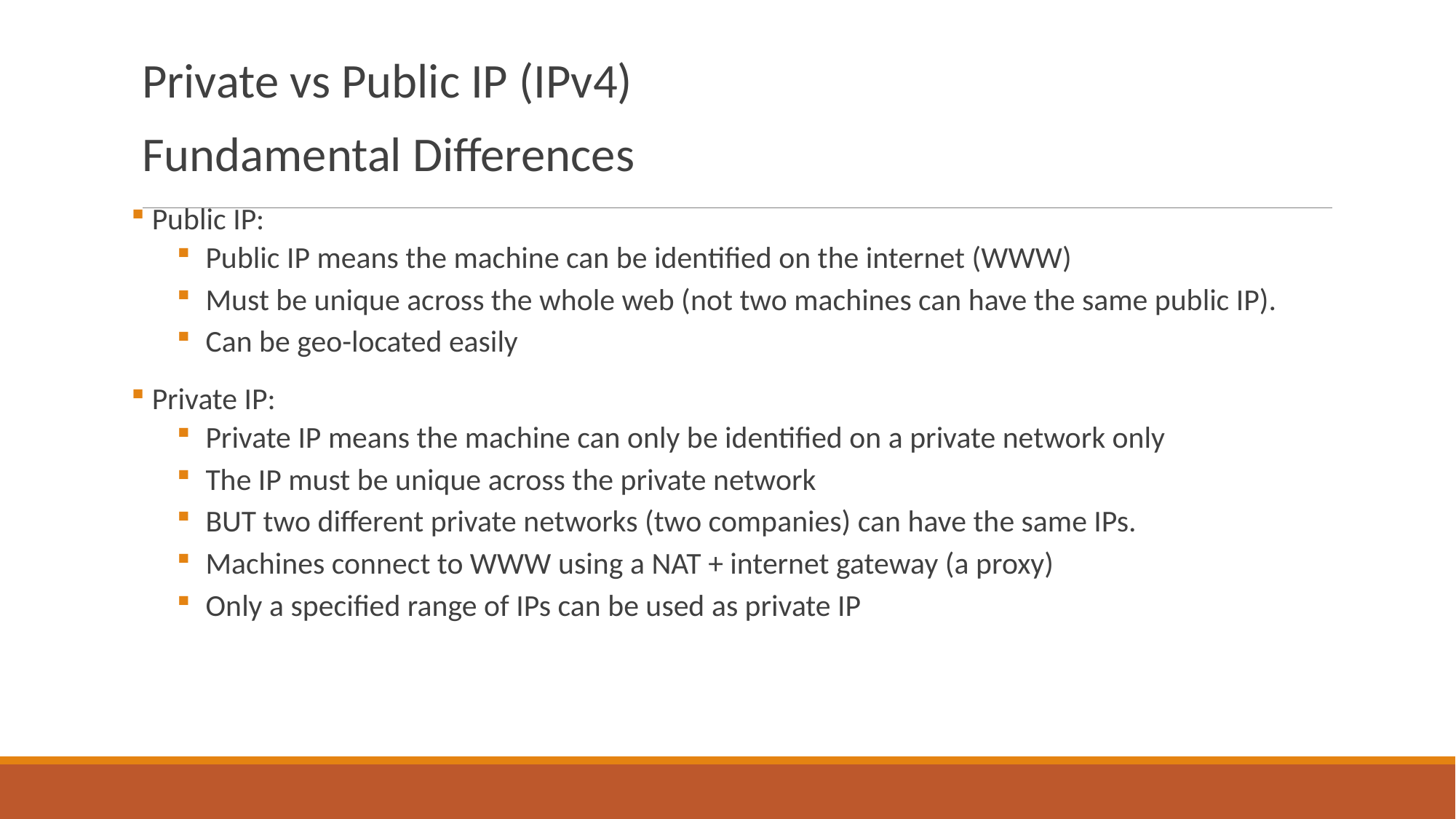

Private vs Public IP (IPv4)
Fundamental Differences
 Public IP:
 Public IP means the machine can be identified on the internet (WWW)
 Must be unique across the whole web (not two machines can have the same public IP).
 Can be geo-located easily
 Private IP:
 Private IP means the machine can only be identified on a private network only
 The IP must be unique across the private network
 BUT two different private networks (two companies) can have the same IPs.
 Machines connect to WWW using a NAT + internet gateway (a proxy)
 Only a specified range of IPs can be used as private IP